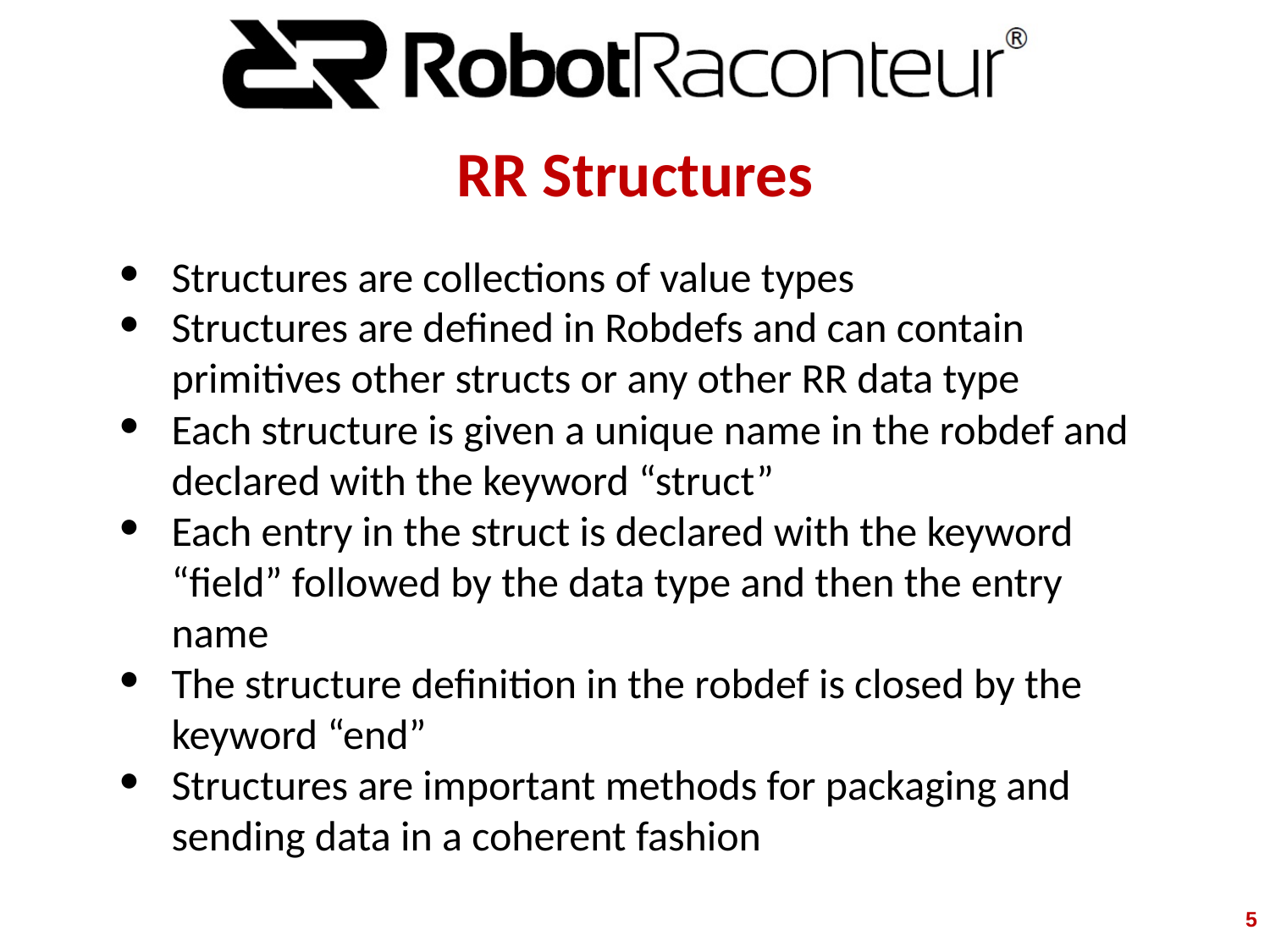

# RR Structures
Structures are collections of value types
Structures are defined in Robdefs and can contain primitives other structs or any other RR data type
Each structure is given a unique name in the robdef and declared with the keyword “struct”
Each entry in the struct is declared with the keyword “field” followed by the data type and then the entry name
The structure definition in the robdef is closed by the keyword “end”
Structures are important methods for packaging and sending data in a coherent fashion
5